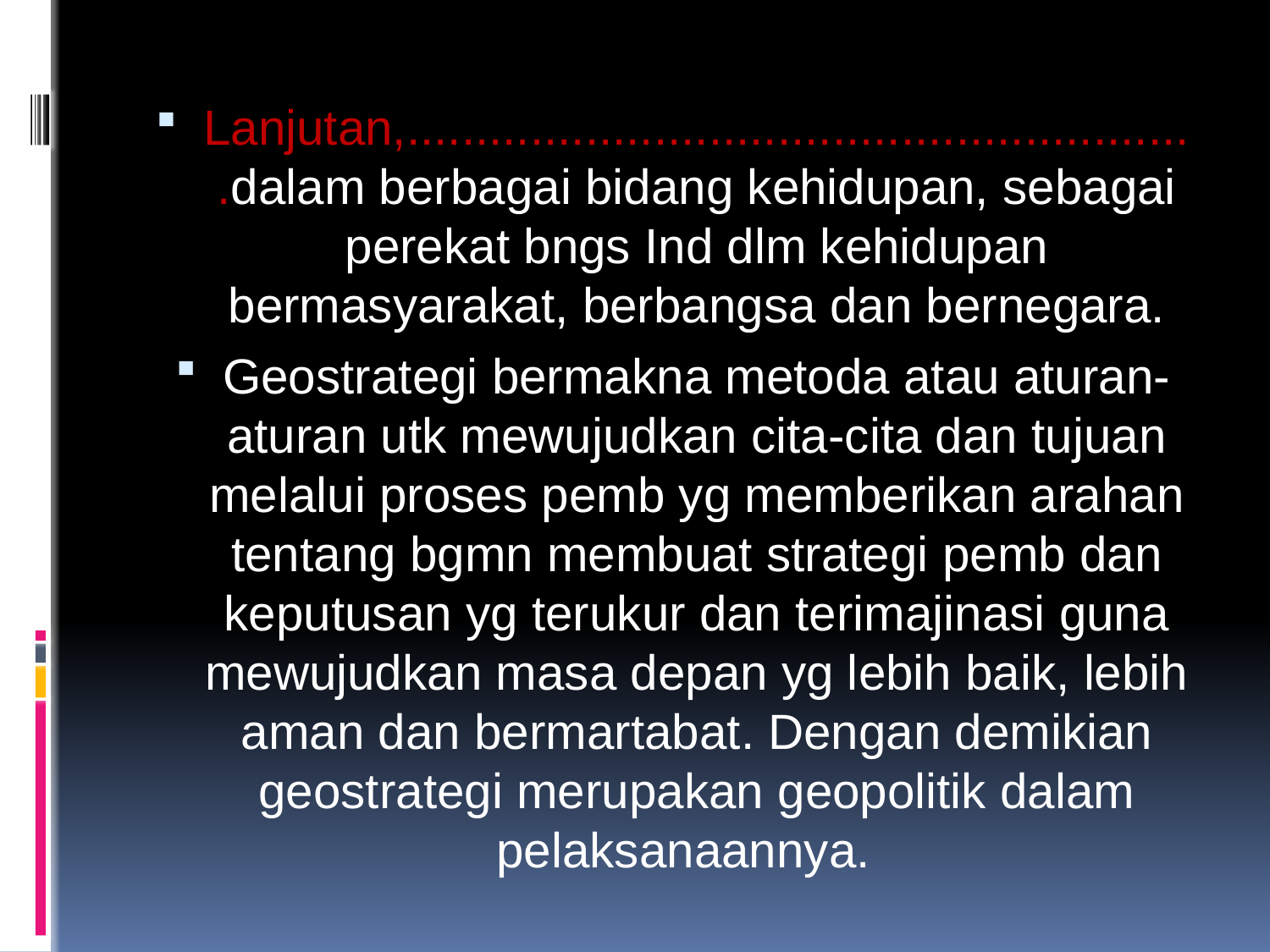

Lanjutan,..........................................................dalam berbagai bidang kehidupan, sebagai perekat bngs Ind dlm kehidupan bermasyarakat, berbangsa dan bernegara.
Geostrategi bermakna metoda atau aturan-aturan utk mewujudkan cita-cita dan tujuan melalui proses pemb yg memberikan arahan tentang bgmn membuat strategi pemb dan keputusan yg terukur dan terimajinasi guna mewujudkan masa depan yg lebih baik, lebih aman dan bermartabat. Dengan demikian geostrategi merupakan geopolitik dalam pelaksanaannya.